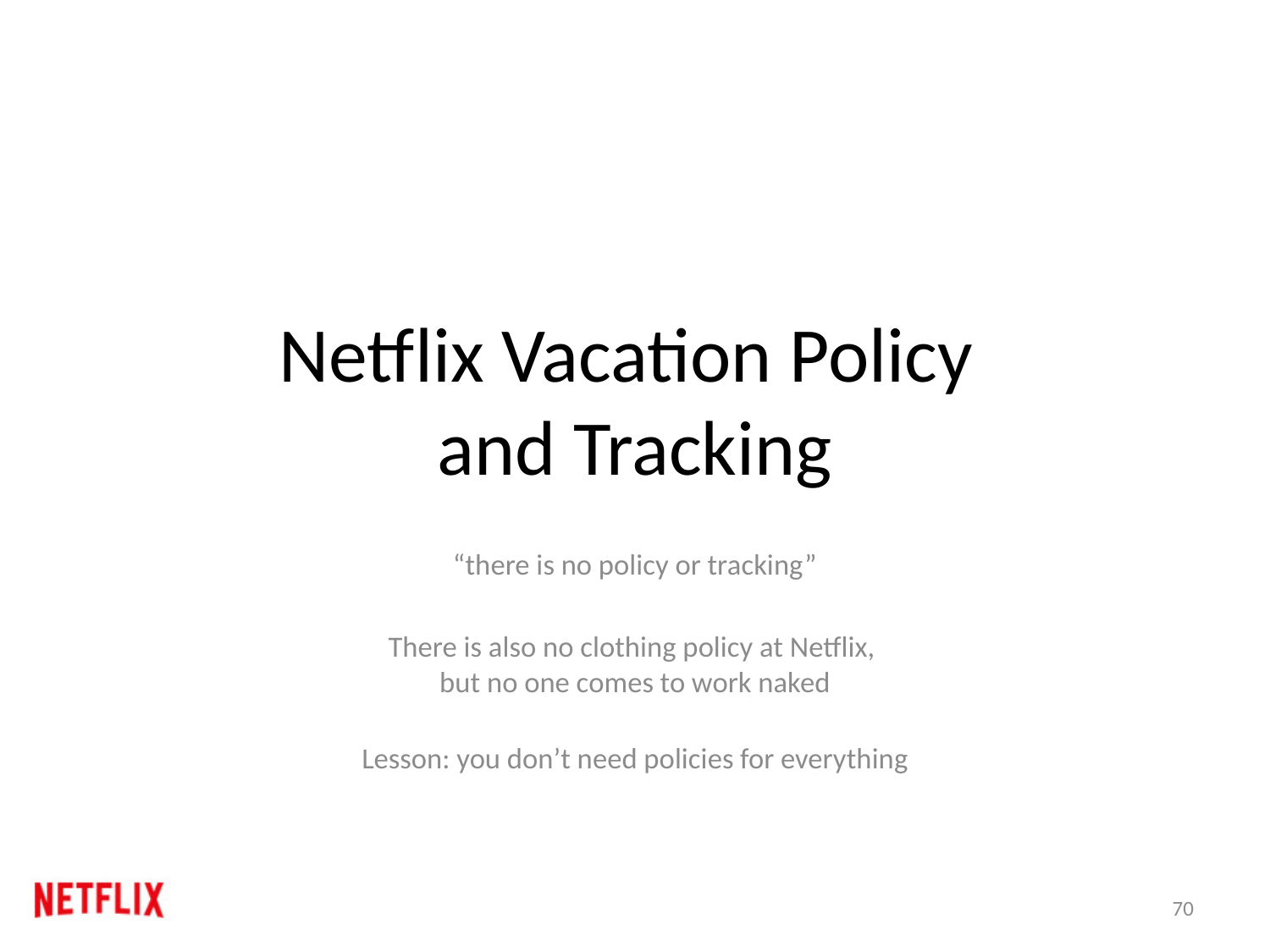

# Netflix Vacation Policy and Tracking
“there is no policy or tracking”

There is also no clothing policy at Netflix,
but no one comes to work naked
Lesson: you don’t need policies for everything
70